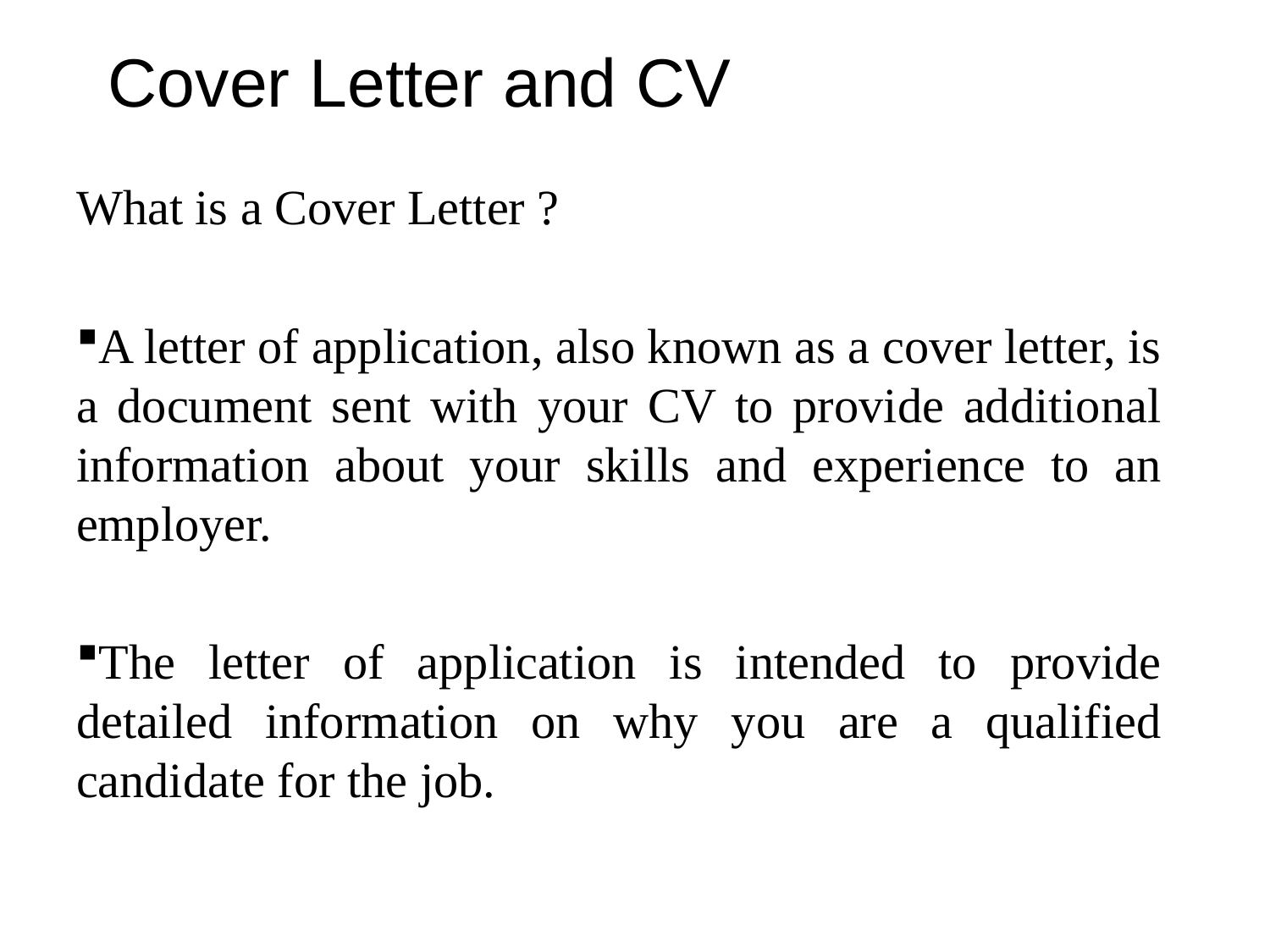

# Cover Letter and CV
What is a Cover Letter ?

A letter of application, also known as a cover letter, is a document sent with your CV to provide additional information about your skills and experience to an employer.

The letter of application is intended to provide detailed information on why you are a qualified candidate for the job.